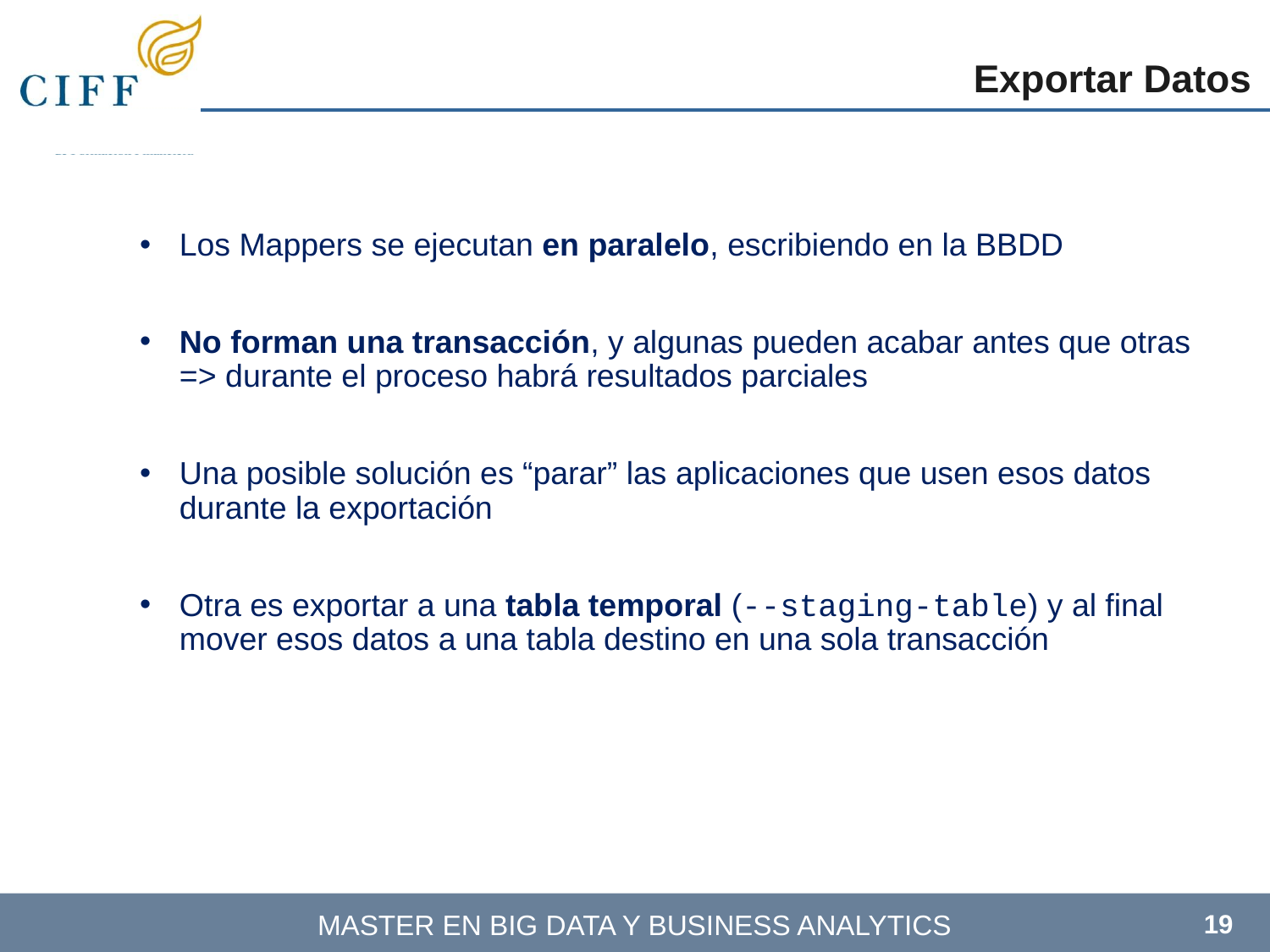

Exportar Datos
Los Mappers se ejecutan en paralelo, escribiendo en la BBDD

No forman una transacción, y algunas pueden acabar antes que otras => durante el proceso habrá resultados parciales

Una posible solución es “parar” las aplicaciones que usen esos datos durante la exportación

Otra es exportar a una tabla temporal (--staging-table) y al final mover esos datos a una tabla destino en una sola transacción
19